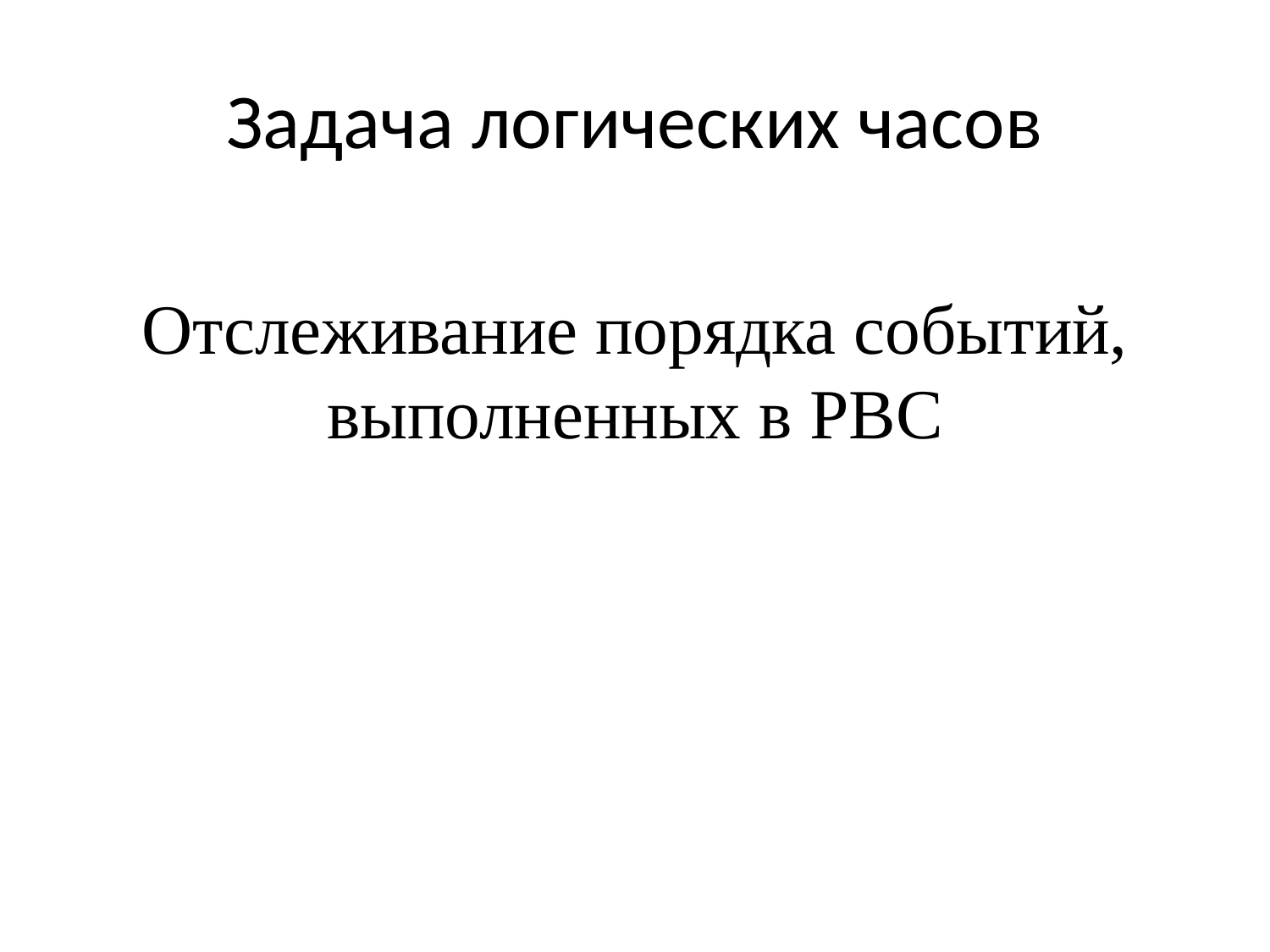

# Задача логических часов
Отслеживание порядка событий, выполненных в РВС